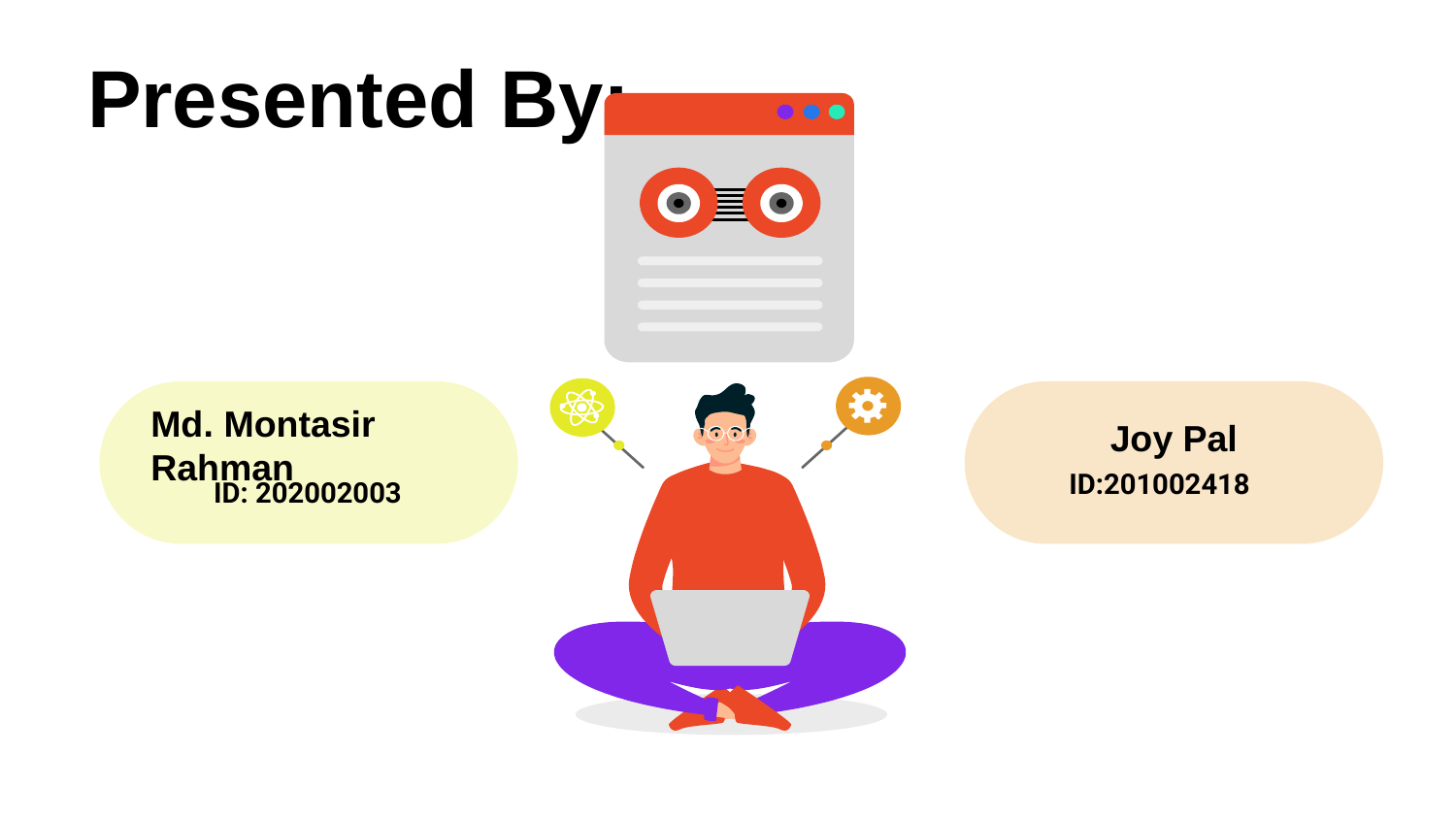

# Presented By:

Joy Pal
ID:201002418
Md. Montasir Rahman
ID: 202002003